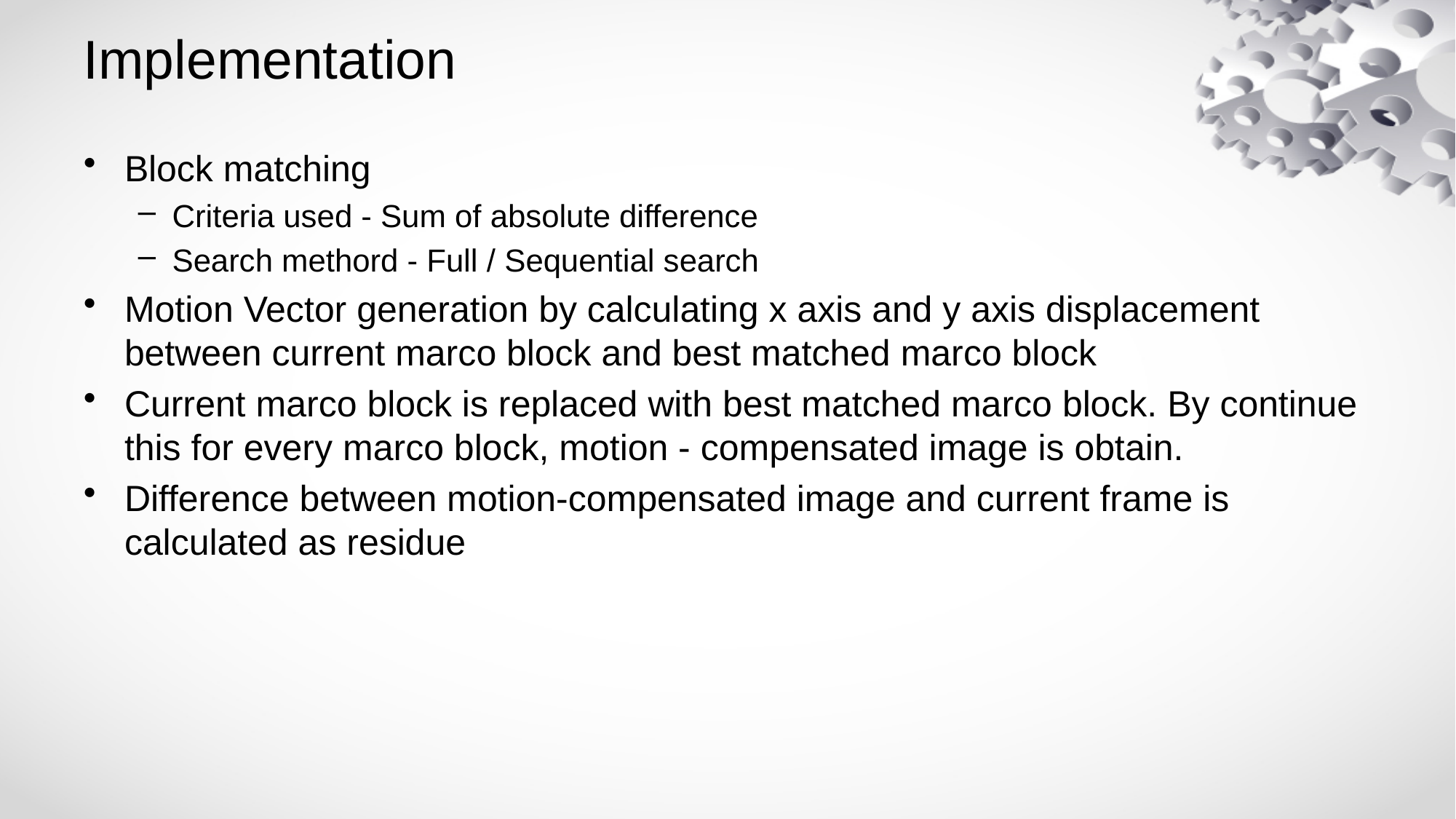

# Implementation
Block matching
Criteria used - Sum of absolute difference
Search methord - Full / Sequential search
Motion Vector generation by calculating x axis and y axis displacement between current marco block and best matched marco block
Current marco block is replaced with best matched marco block. By continue this for every marco block, motion - compensated image is obtain.
Difference between motion-compensated image and current frame is calculated as residue